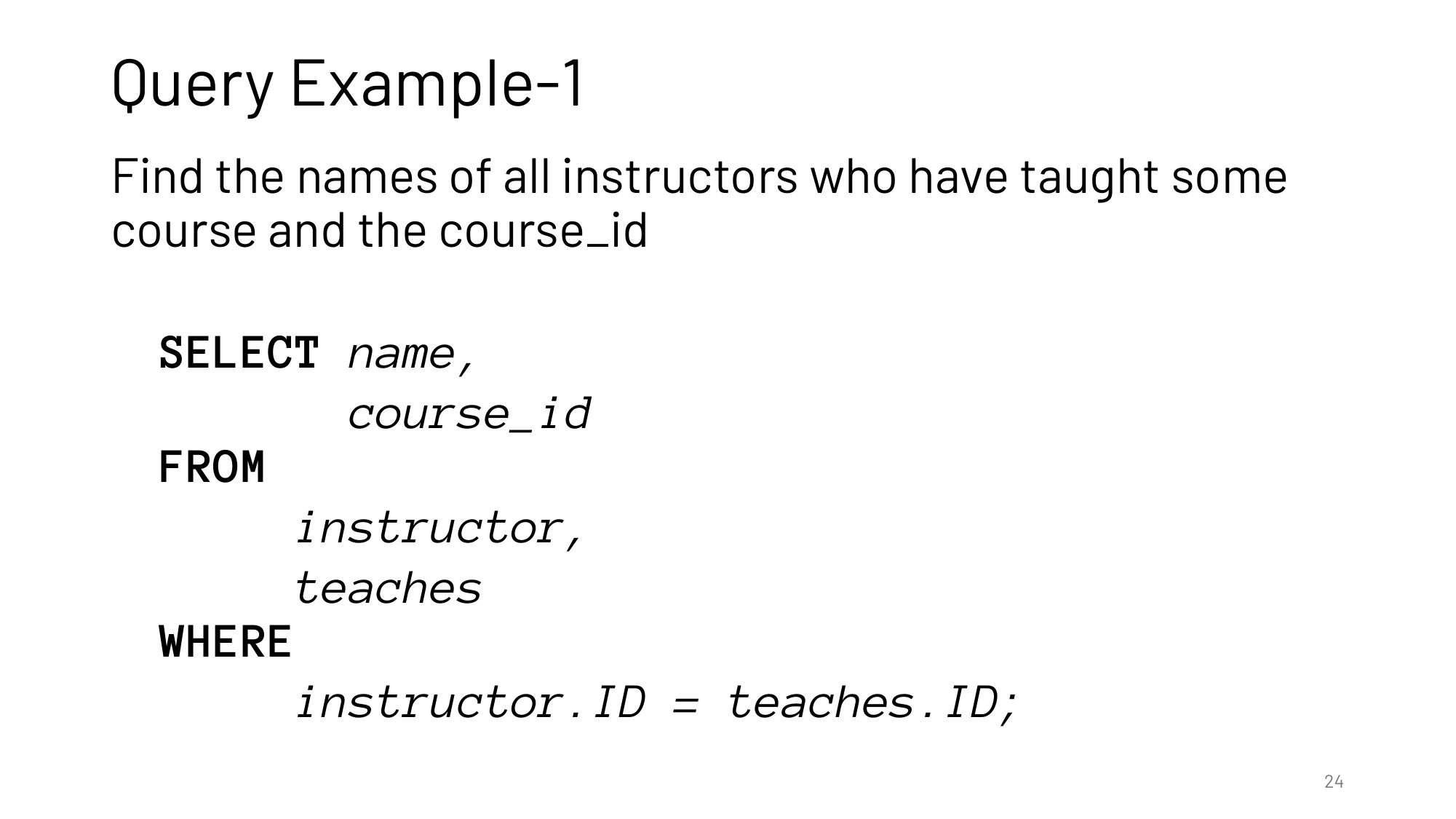

# Query Example-1
Find the names of all instructors who have taught some course and the course_id

SELECT name,
       course_id
FROM
     instructor,
     teaches
WHERE
     instructor.ID = teaches.ID;
24